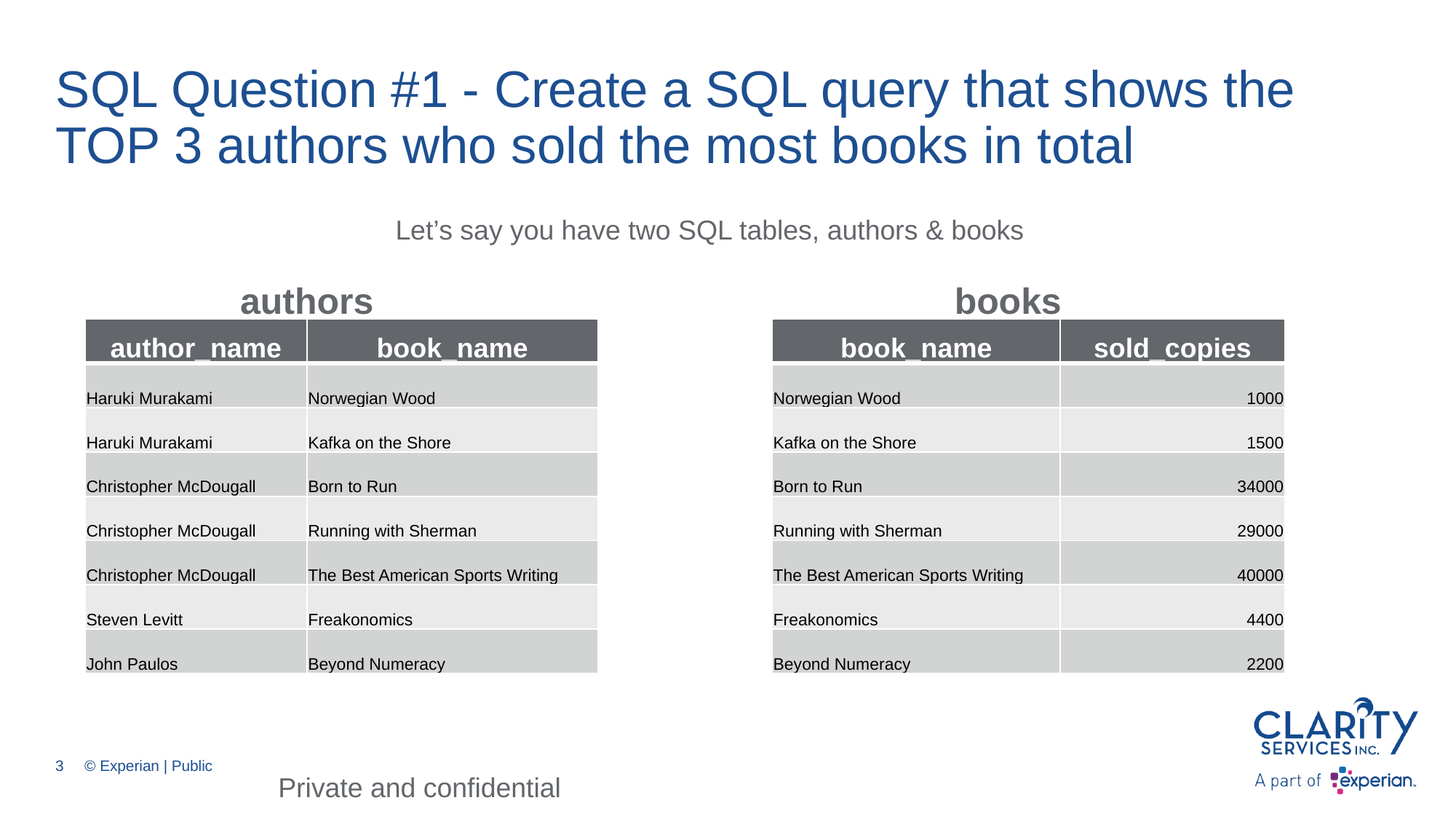

# SQL Question #1 - Create a SQL query that shows the TOP 3 authors who sold the most books in total
Let’s say you have two SQL tables, authors & books
authors
books
| author\_name | book\_name |
| --- | --- |
| Haruki Murakami | Norwegian Wood |
| Haruki Murakami | Kafka on the Shore |
| Christopher McDougall | Born to Run |
| Christopher McDougall | Running with Sherman |
| Christopher McDougall | The Best American Sports Writing |
| Steven Levitt | Freakonomics |
| John Paulos | Beyond Numeracy |
| book\_name | sold\_copies |
| --- | --- |
| Norwegian Wood | 1000 |
| Kafka on the Shore | 1500 |
| Born to Run | 34000 |
| Running with Sherman | 29000 |
| The Best American Sports Writing | 40000 |
| Freakonomics | 4400 |
| Beyond Numeracy | 2200 |
Private and confidential